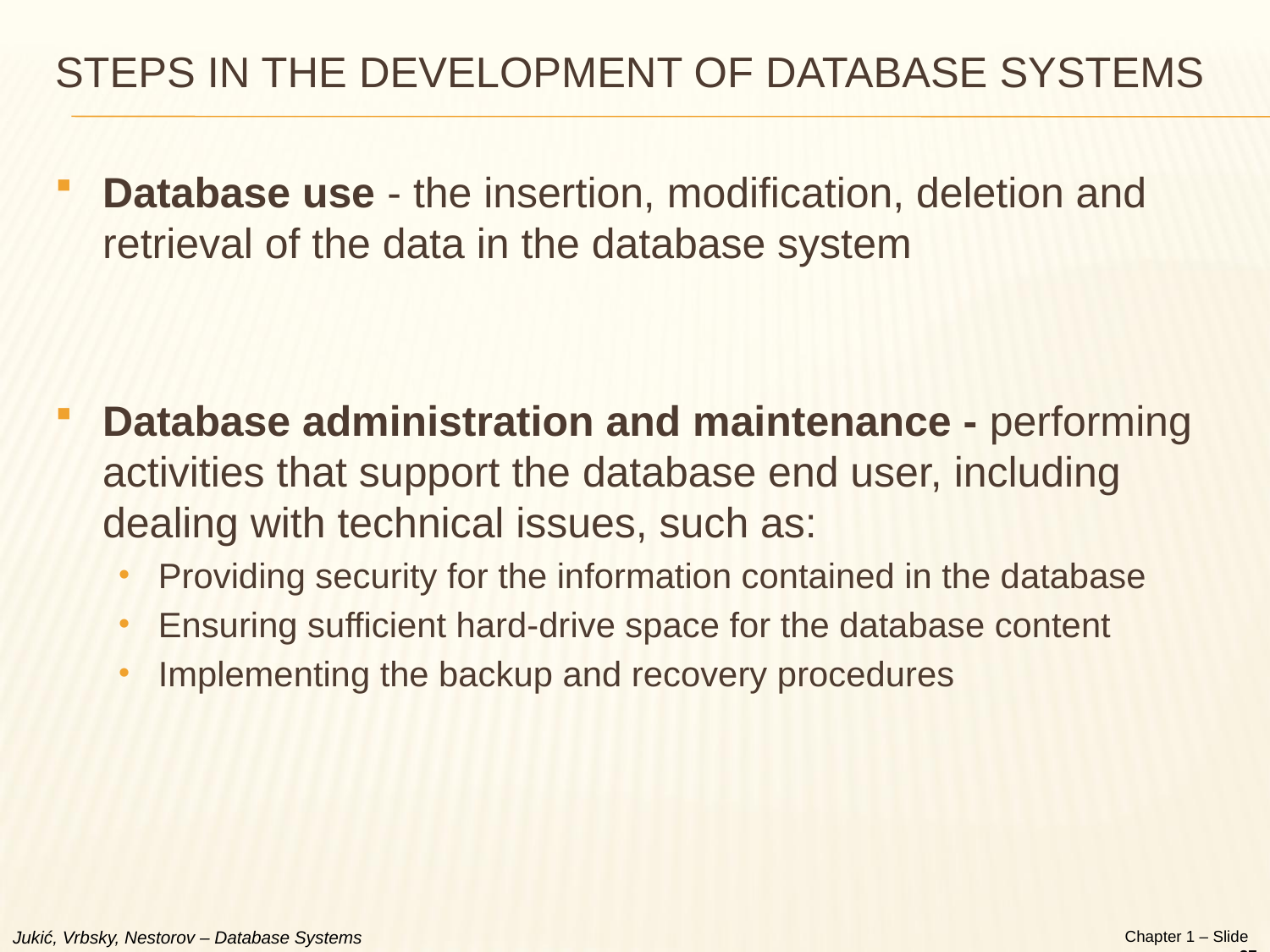

# STEPS IN THE DEVELOPMENT OF DATABASE SYSTEMS
Database use - the insertion, modification, deletion and retrieval of the data in the database system

Database administration and maintenance - performing activities that support the database end user, including dealing with technical issues, such as:
Providing security for the information contained in the database
Ensuring sufficient hard-drive space for the database content
Implementing the backup and recovery procedures

Jukić, Vrbsky, Nestorov – Database Systems
Chapter 1 – Slide  27